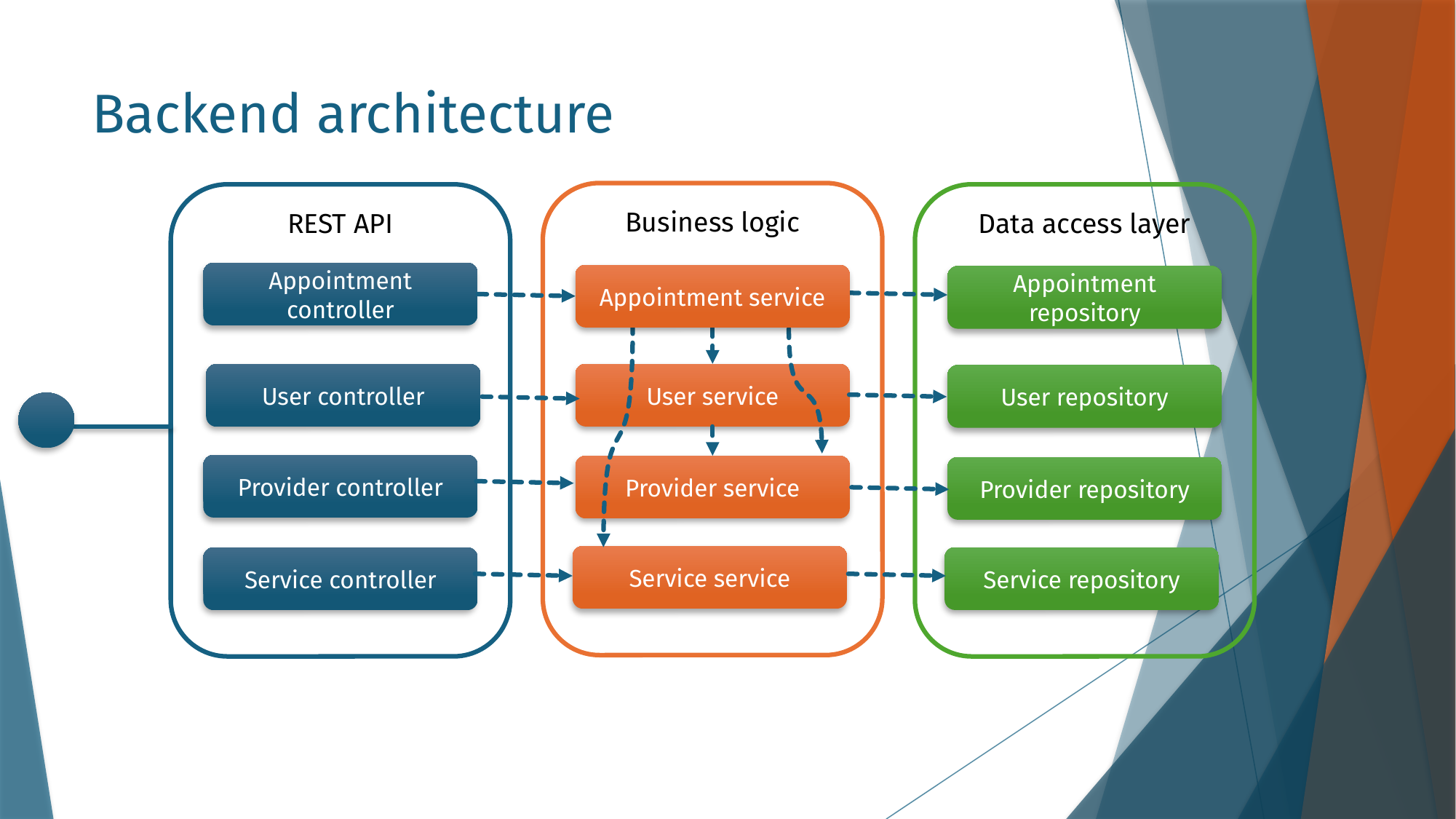

# Backend architecture
Business logic
REST API
Data access layer
Appointment controller
Appointment service
Appointment repository
User service
User controller
User repository

Provider controller
Provider service
Provider repository
Service service
Service repository
Service controller